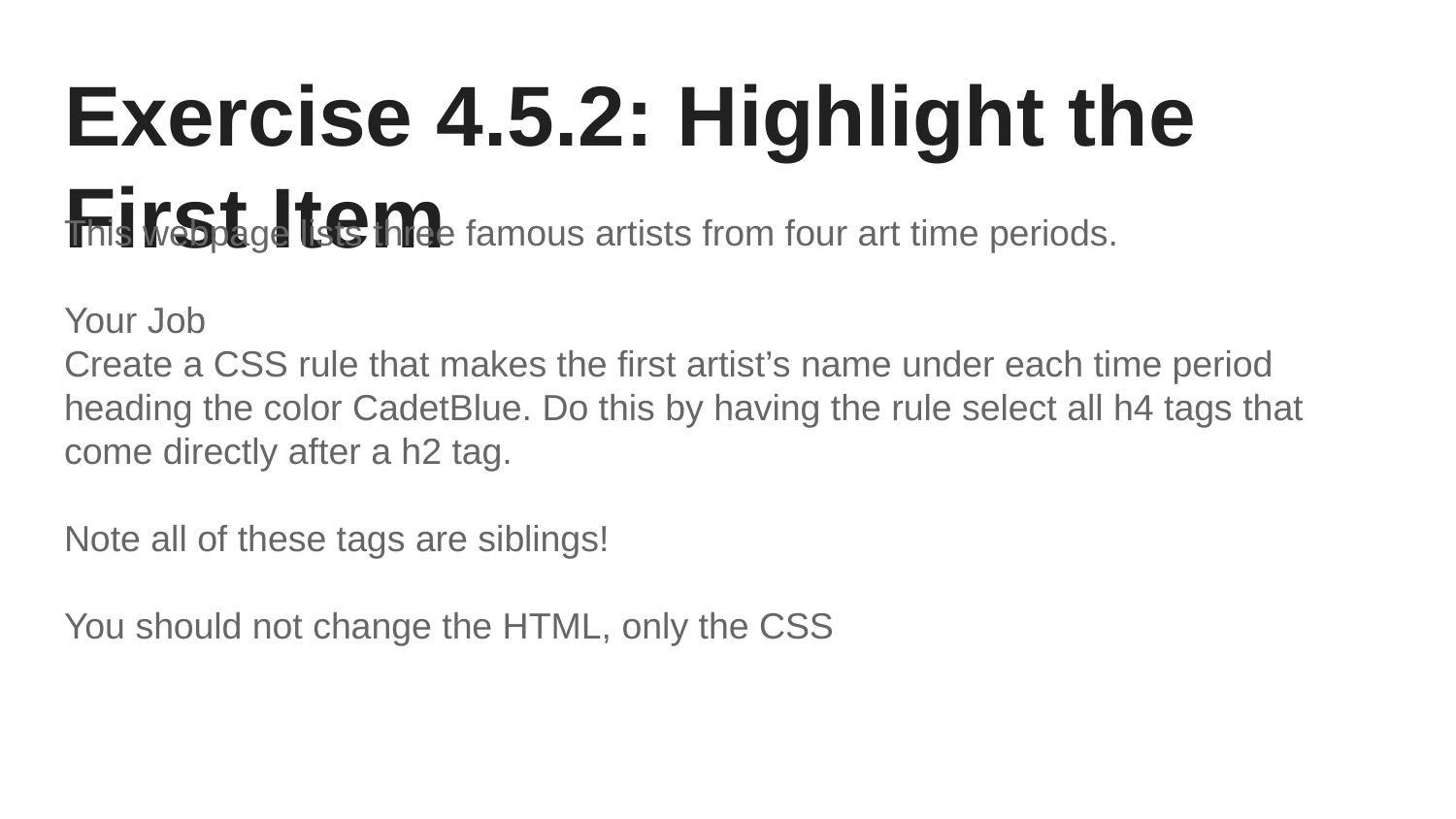

# Exercise 4.5.2: Highlight the First Item
This webpage lists three famous artists from four art time periods.

Your Job
Create a CSS rule that makes the first artist’s name under each time period heading the color CadetBlue. Do this by having the rule select all h4 tags that come directly after a h2 tag.

Note all of these tags are siblings!

You should not change the HTML, only the CSS